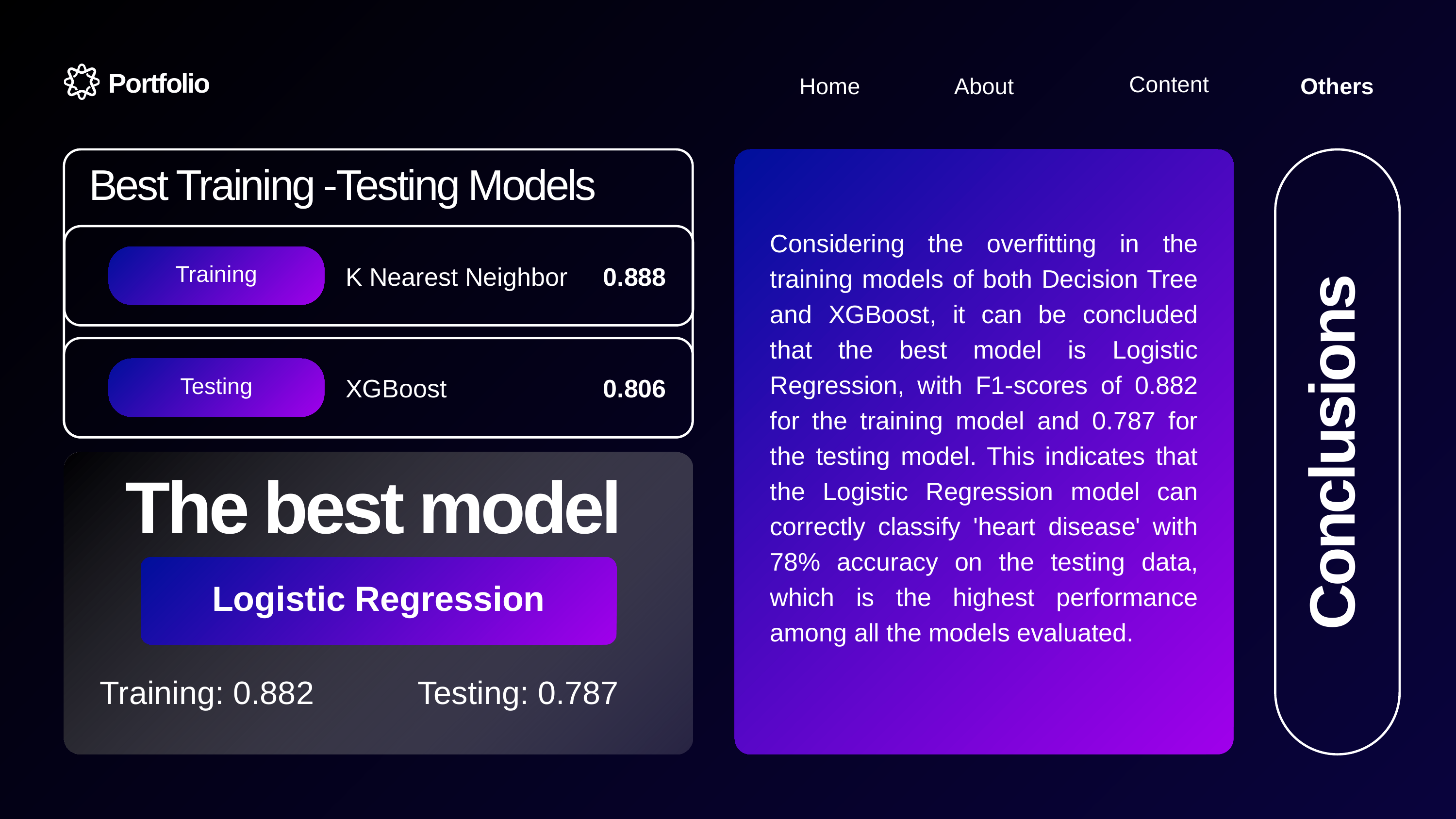

Portfolio

Content
Home
Others
About

Best Training -Testing Models
Considering the overfitting in the training models of both Decision Tree and XGBoost, it can be concluded that the best model is Logistic Regression, with F1-scores of 0.882 for the training model and 0.787 for the testing model. This indicates that the Logistic Regression model can correctly classify 'heart disease' with 78% accuracy on the testing data, which is the highest performance among all the models evaluated.

Training
K Nearest Neighbor
0.888

Testing
XGBoost
0.806
Conclusions

The best model

Logistic Regression
Training: 0.882
Testing: 0.787